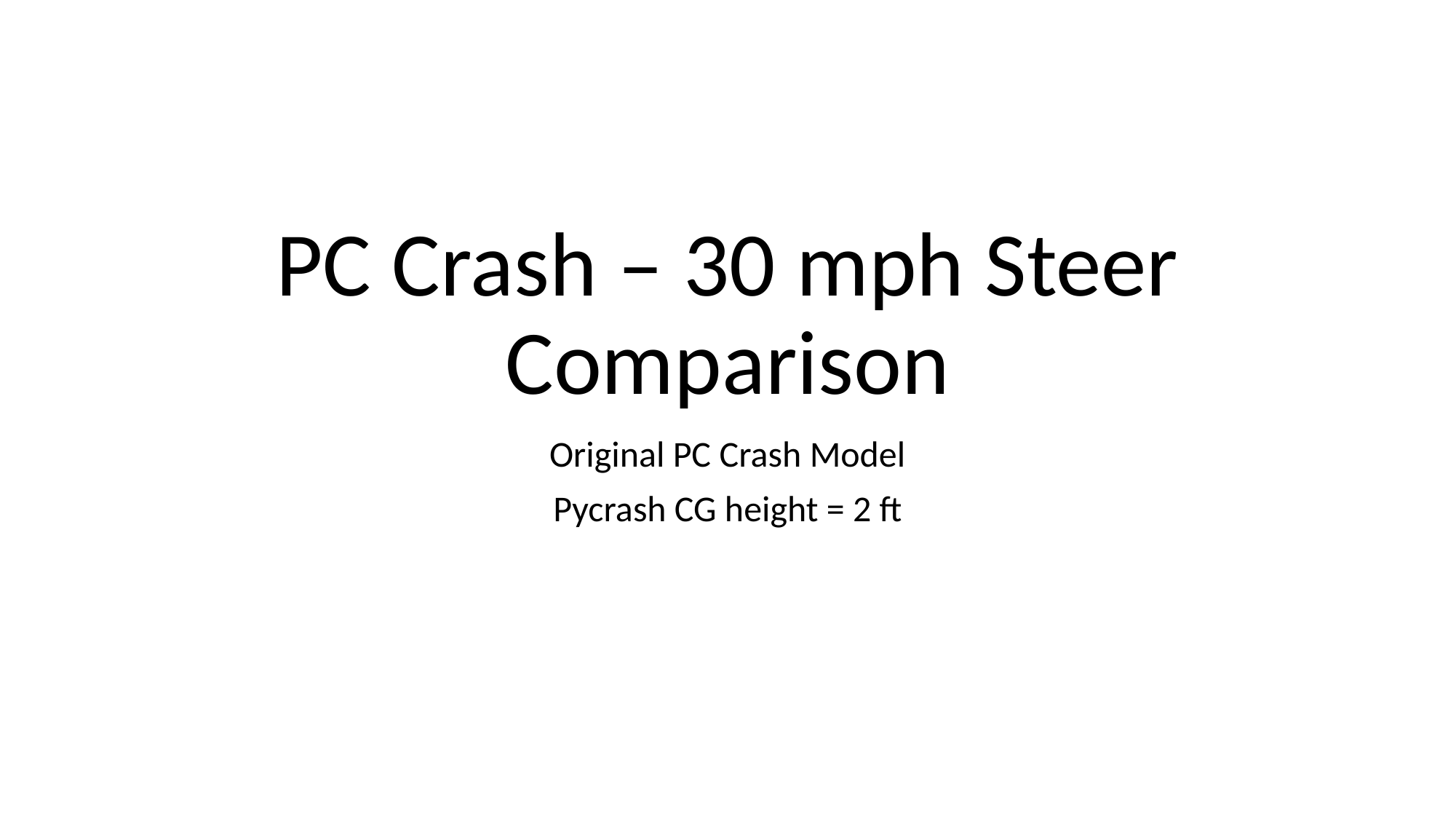

PC Crash – 30 mph Steer Comparison
Original PC Crash Model
Pycrash CG height = 2 ft